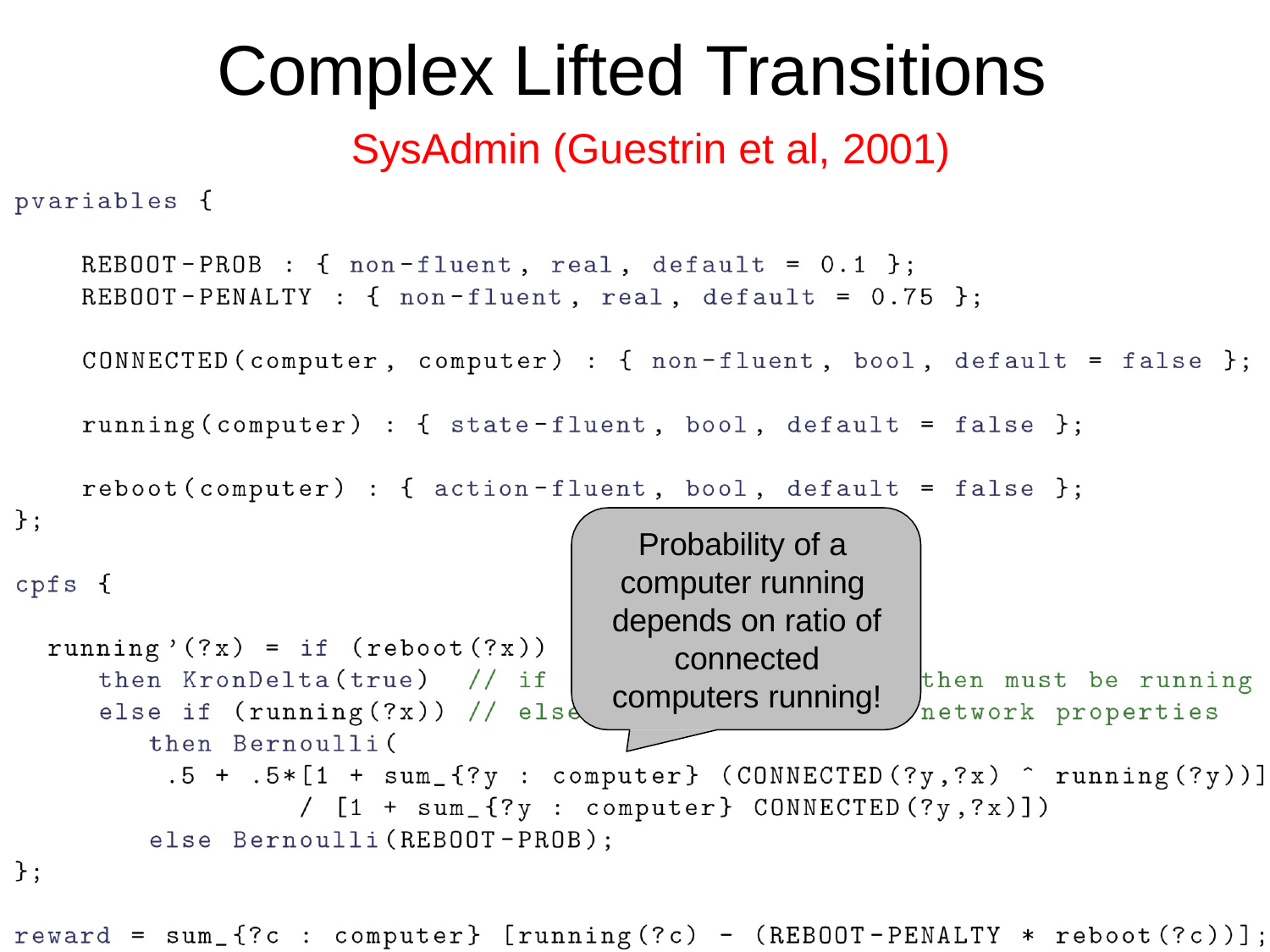

# Complex Lifted Transitions
SysAdmin (Guestrin et al, 2001)

Probability of a  computer running  depends on ratio of  connected  computers running!